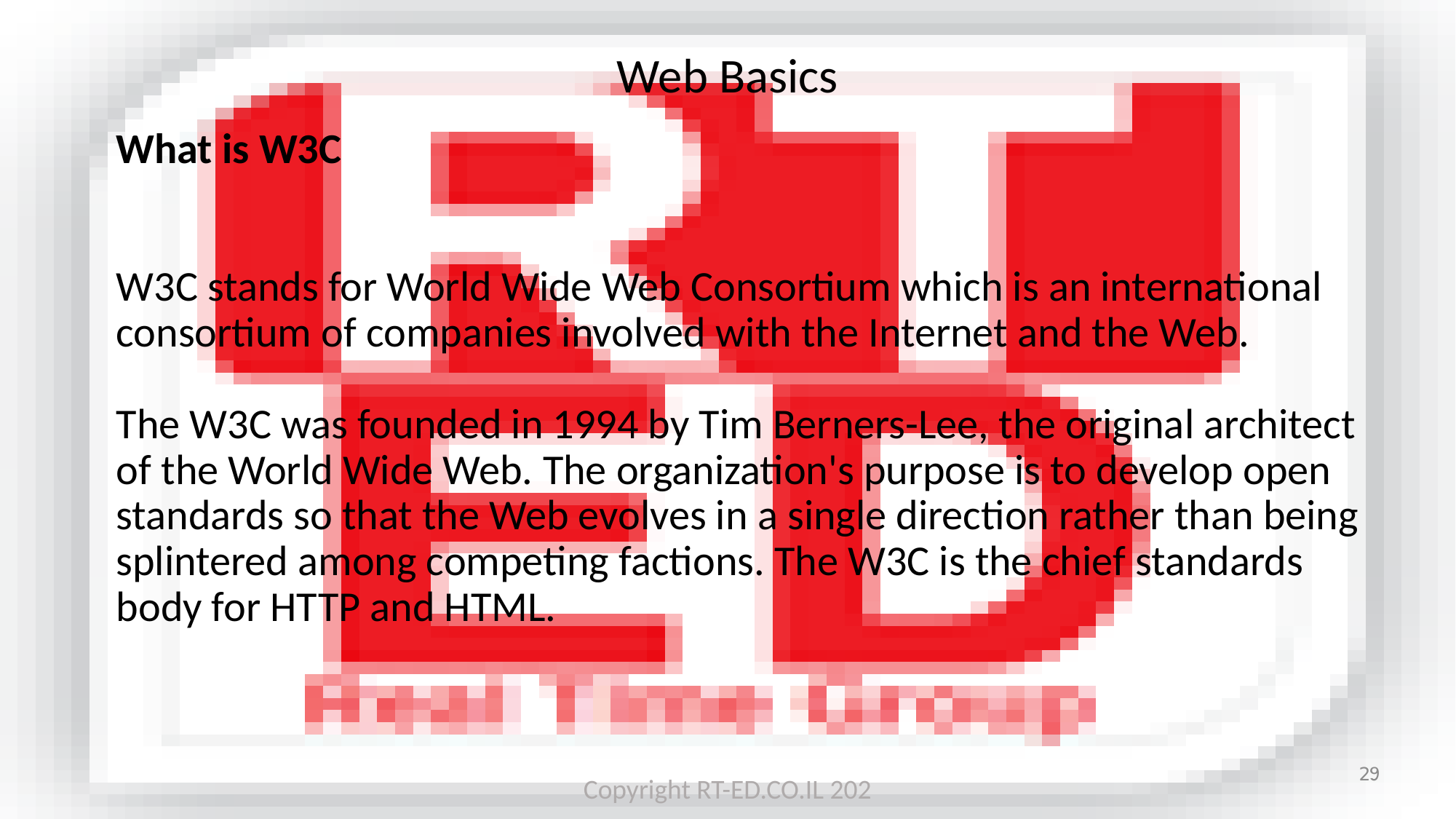

# Web Basics
What is W3C

W3C stands for World Wide Web Consortium which is an international consortium of companies involved with the Internet and the Web.

The W3C was founded in 1994 by Tim Berners-Lee, the original architect of the World Wide Web. The organization's purpose is to develop open standards so that the Web evolves in a single direction rather than being splintered among competing factions. The W3C is the chief standards body for HTTP and HTML.
29
Copyright RT-ED.CO.IL 202